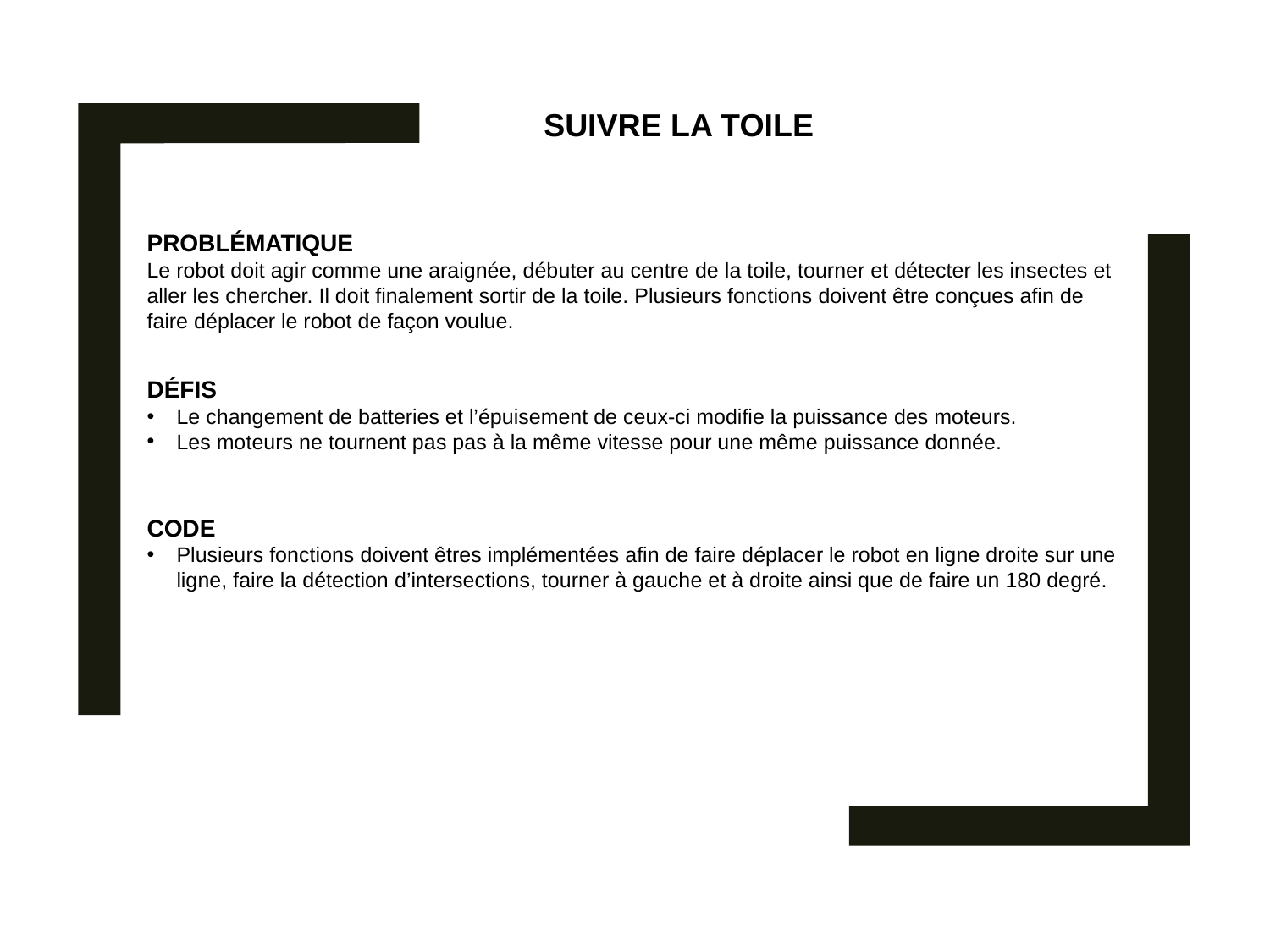

SUIVRE LA TOILE
PROBLÉMATIQUE
Le robot doit agir comme une araignée, débuter au centre de la toile, tourner et détecter les insectes et aller les chercher. Il doit finalement sortir de la toile. Plusieurs fonctions doivent être conçues afin de faire déplacer le robot de façon voulue.
DÉFIS
Le changement de batteries et l’épuisement de ceux-ci modifie la puissance des moteurs.
Les moteurs ne tournent pas pas à la même vitesse pour une même puissance donnée.
CODE
Plusieurs fonctions doivent êtres implémentées afin de faire déplacer le robot en ligne droite sur une ligne, faire la détection d’intersections, tourner à gauche et à droite ainsi que de faire un 180 degré.